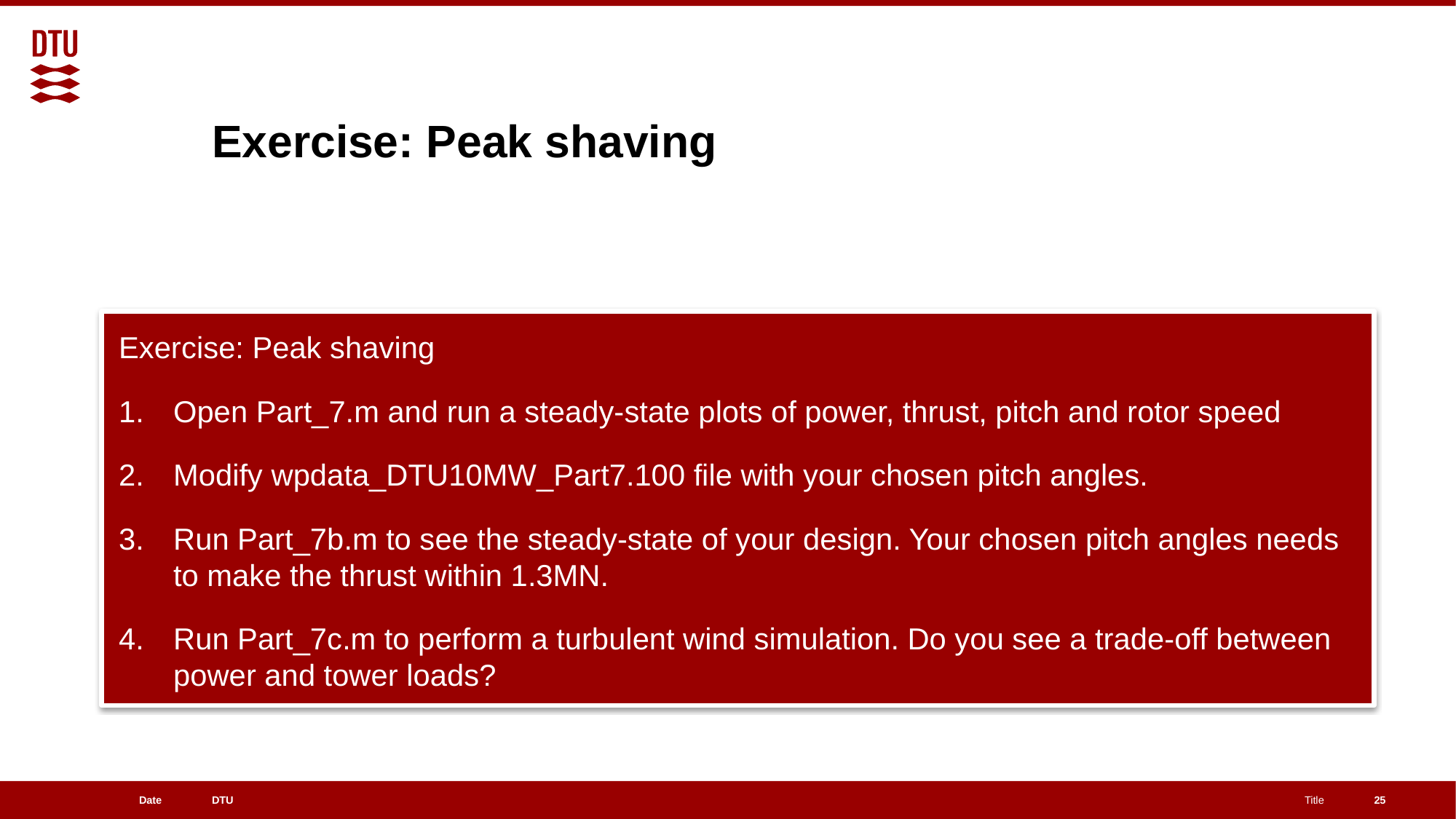

# Exercise: Peak shaving

Exercise: Peak shaving
Open Part_7.m and run a steady-state plots of power, thrust, pitch and rotor speed
Modify wpdata_DTU10MW_Part7.100 file with your chosen pitch angles.
Run Part_7b.m to see the steady-state of your design. Your chosen pitch angles needs to make the thrust within 1.3MN.
Run Part_7c.m to perform a turbulent wind simulation. Do you see a trade-off between power and tower loads?
25